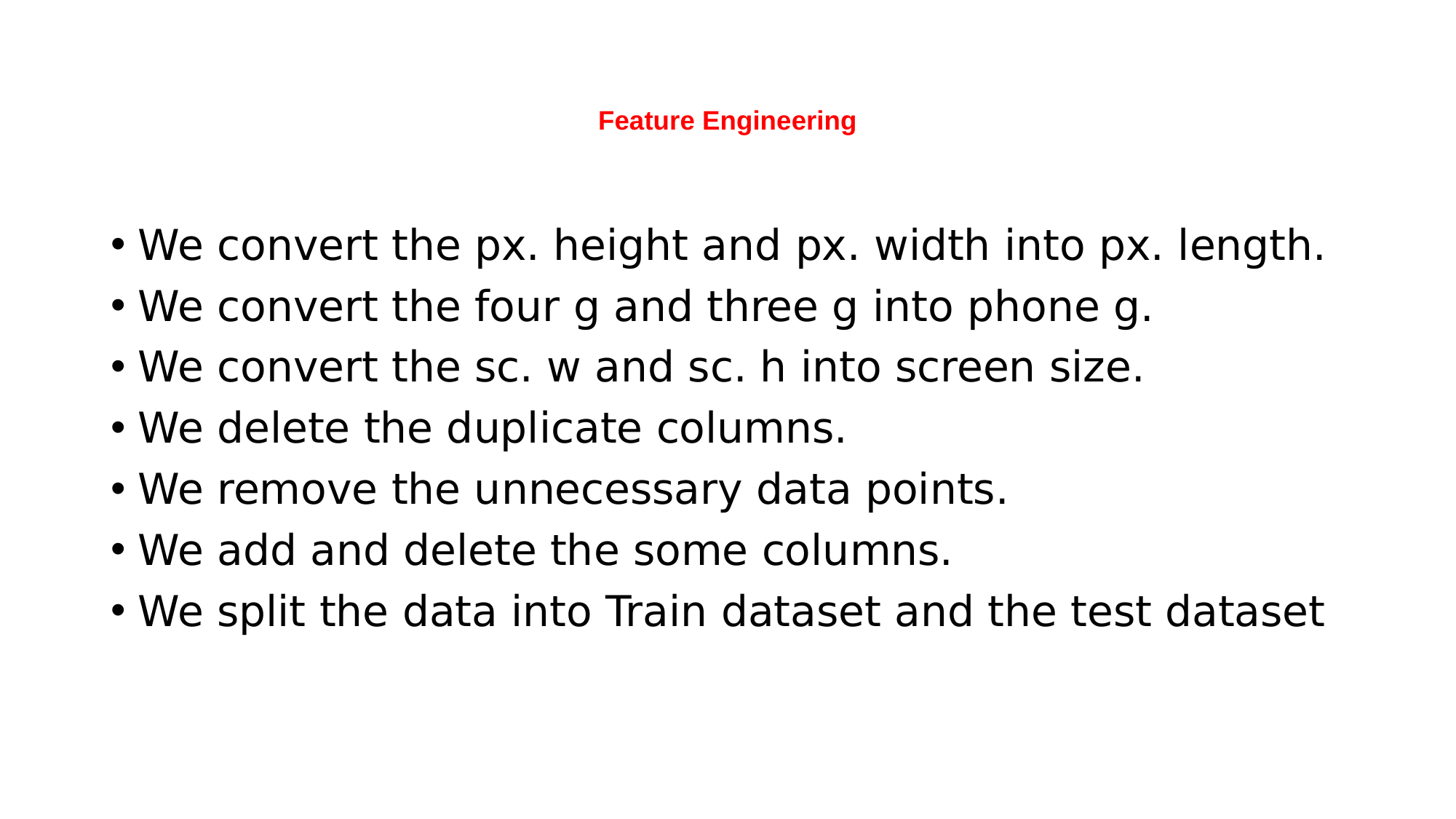

# Feature Engineering
We convert the px. height and px. width into px. length.
We convert the four g and three g into phone g.
We convert the sc. w and sc. h into screen size.
We delete the duplicate columns.
We remove the unnecessary data points.
We add and delete the some columns.
We split the data into Train dataset and the test dataset